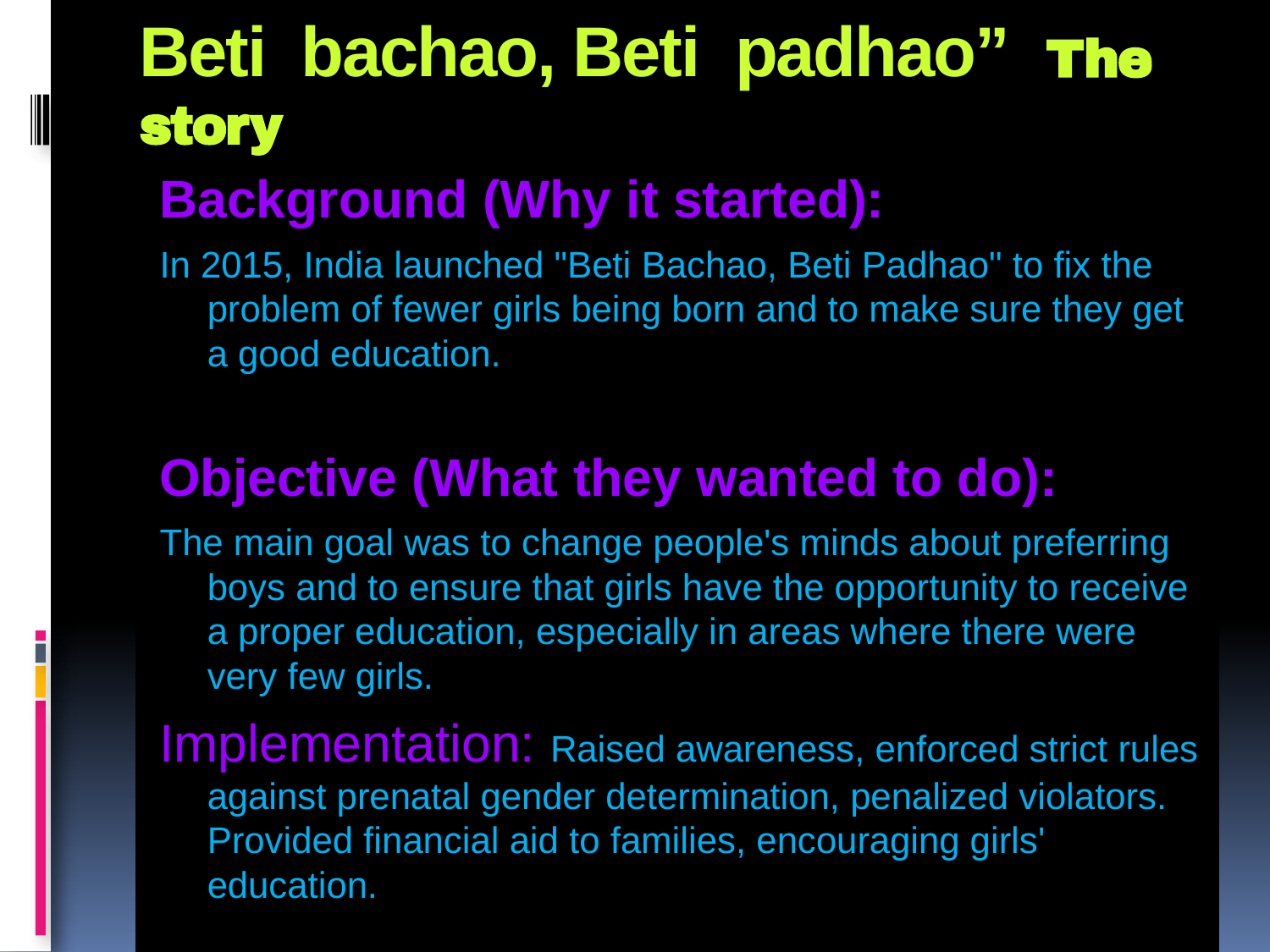

# Beti  bachao, Beti  padhao”  The story
Background (Why it started):
In 2015, India launched "Beti Bachao, Beti Padhao" to fix the problem of fewer girls being born and to make sure they get a good education.

Objective (What they wanted to do):
The main goal was to change people's minds about preferring boys and to ensure that girls have the opportunity to receive a proper education, especially in areas where there were very few girls.
Implementation: Raised awareness, enforced strict rules against prenatal gender determination, penalized violators. Provided financial aid to families, encouraging girls' education.